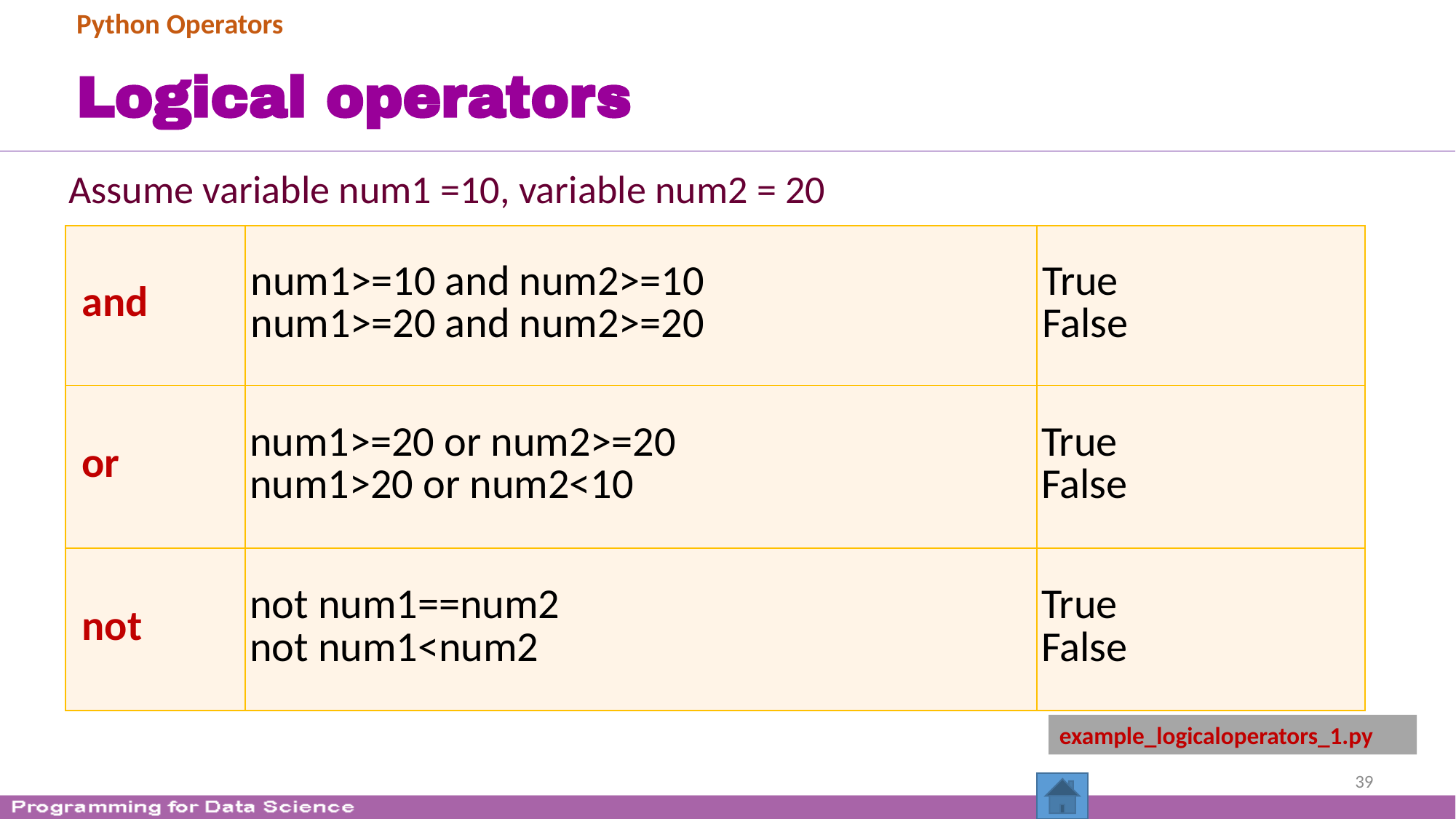

Python Operators
# Logical operators
Assume variable num1 =10, variable num2 = 20
| and | num1>=10 and num2>=10 num1>=20 and num2>=20 | True False |
| --- | --- | --- |
| or | num1>=20 or num2>=20 num1>20 or num2<10 | True False |
| not | not num1==num2 not num1<num2 | True False |
example_logicaloperators_1.py
39